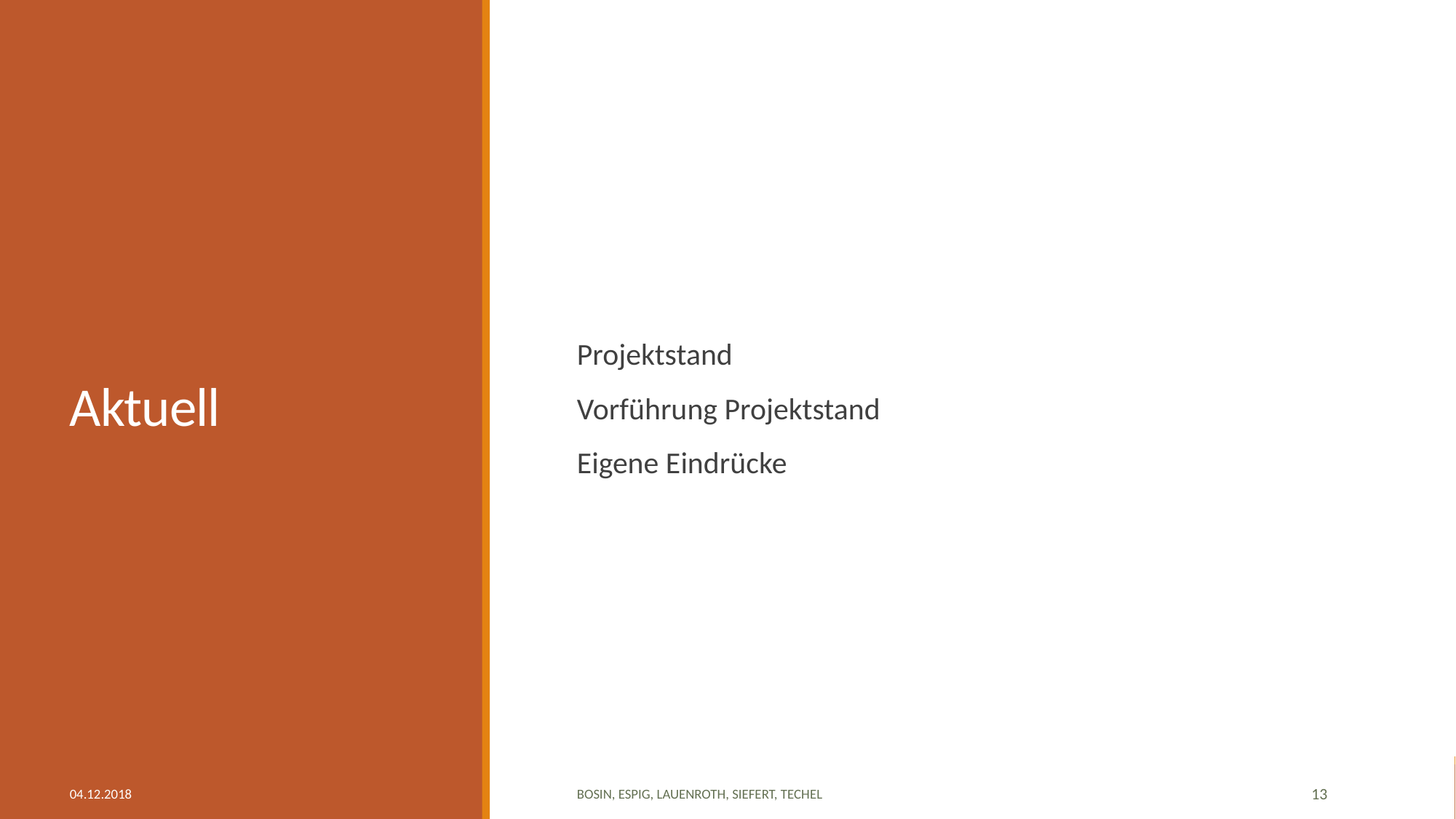

# Aktuell
Projektstand
Vorführung Projektstand
Eigene Eindrücke
04.12.2018
Bosin, Espig, Lauenroth, Siefert, Techel
13